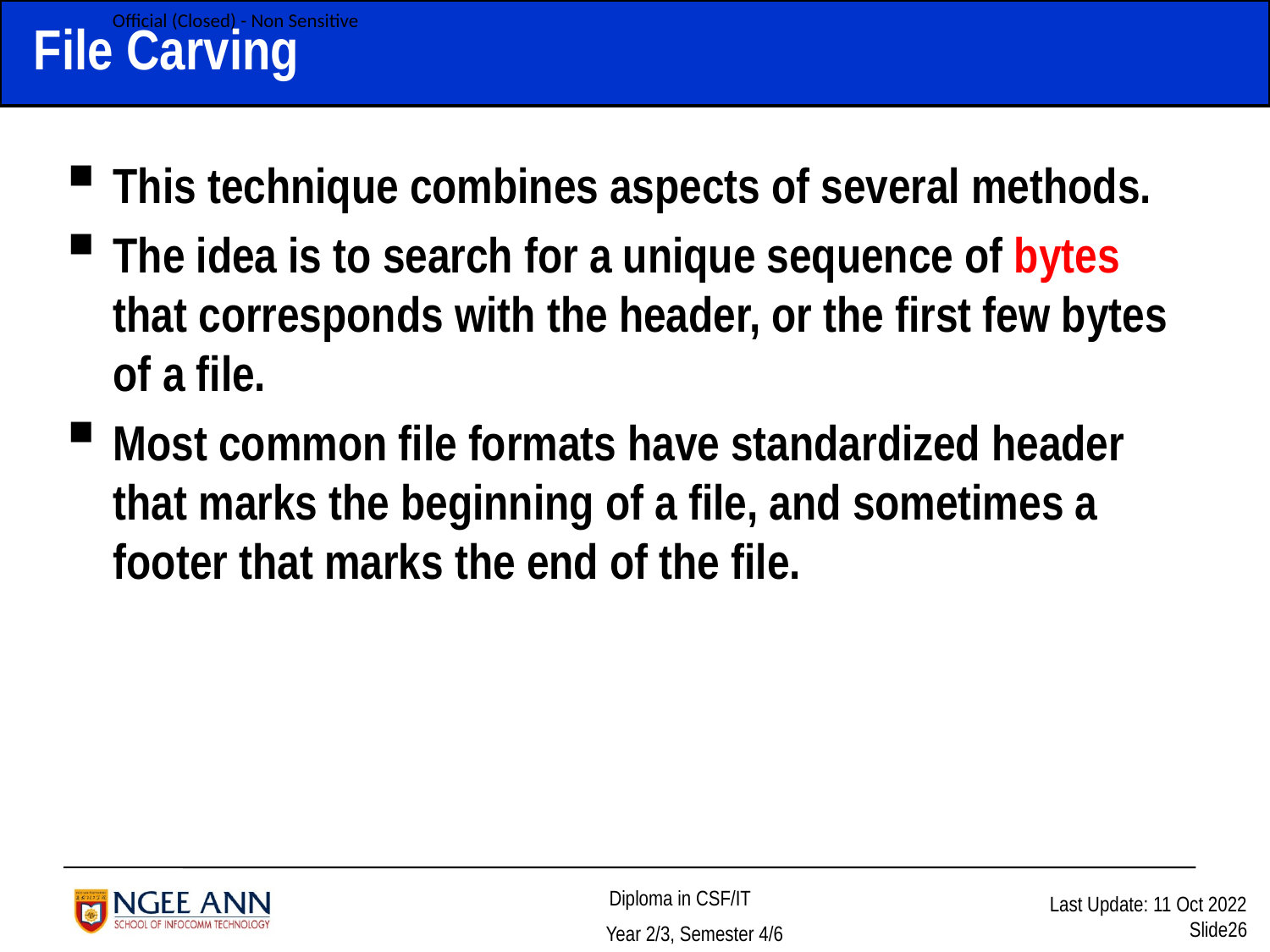

# File Carving
This technique combines aspects of several methods.
The idea is to search for a unique sequence of bytes that corresponds with the header, or the first few bytes of a file.
Most common file formats have standardized header that marks the beginning of a file, and sometimes a footer that marks the end of the file.